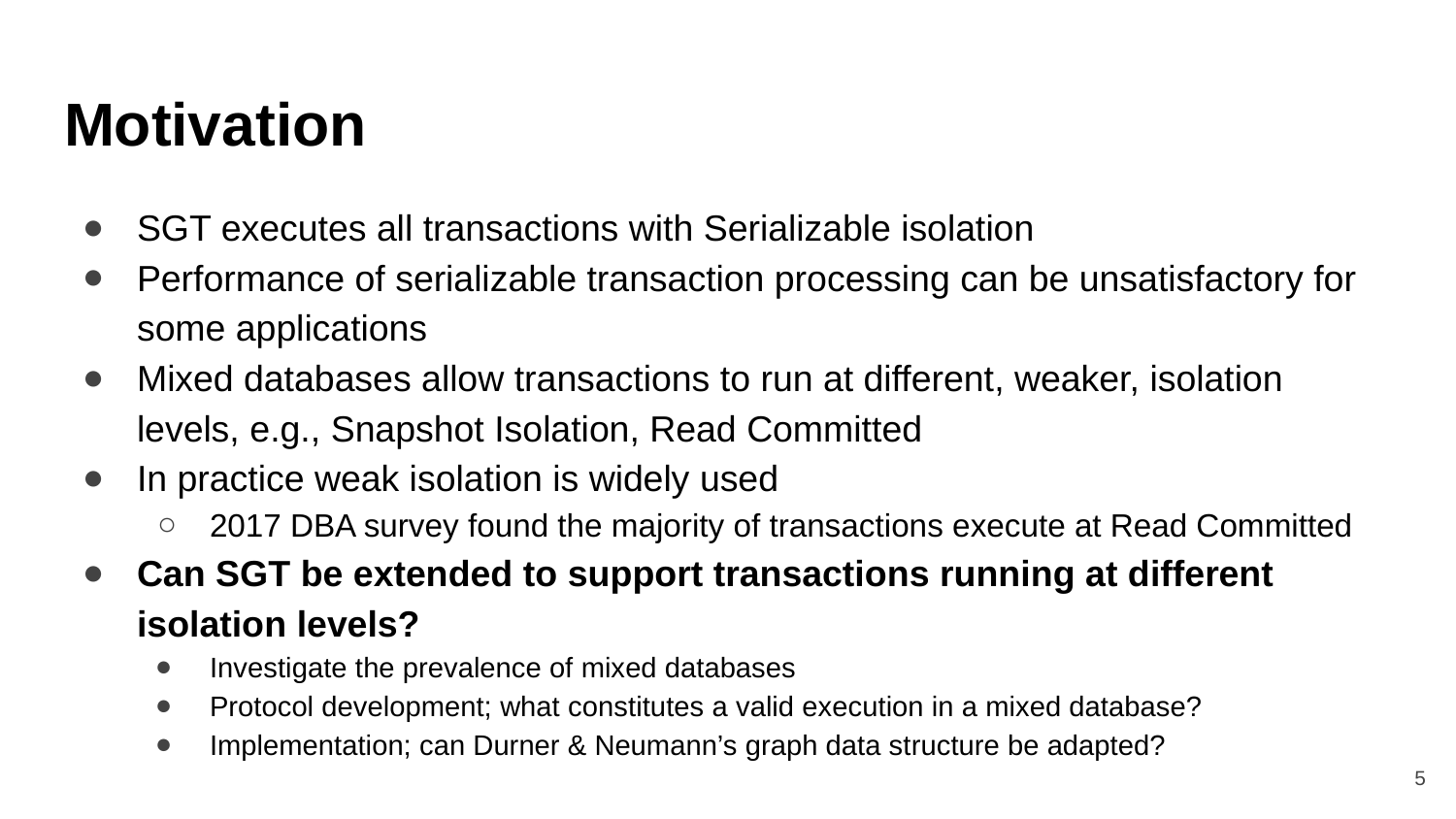

# Motivation
SGT executes all transactions with Serializable isolation
Performance of serializable transaction processing can be unsatisfactory for some applications
Mixed databases allow transactions to run at different, weaker, isolation levels, e.g., Snapshot Isolation, Read Committed
In practice weak isolation is widely used
2017 DBA survey found the majority of transactions execute at Read Committed
Can SGT be extended to support transactions running at different isolation levels?
Investigate the prevalence of mixed databases
Protocol development; what constitutes a valid execution in a mixed database?
Implementation; can Durner & Neumann’s graph data structure be adapted?

5